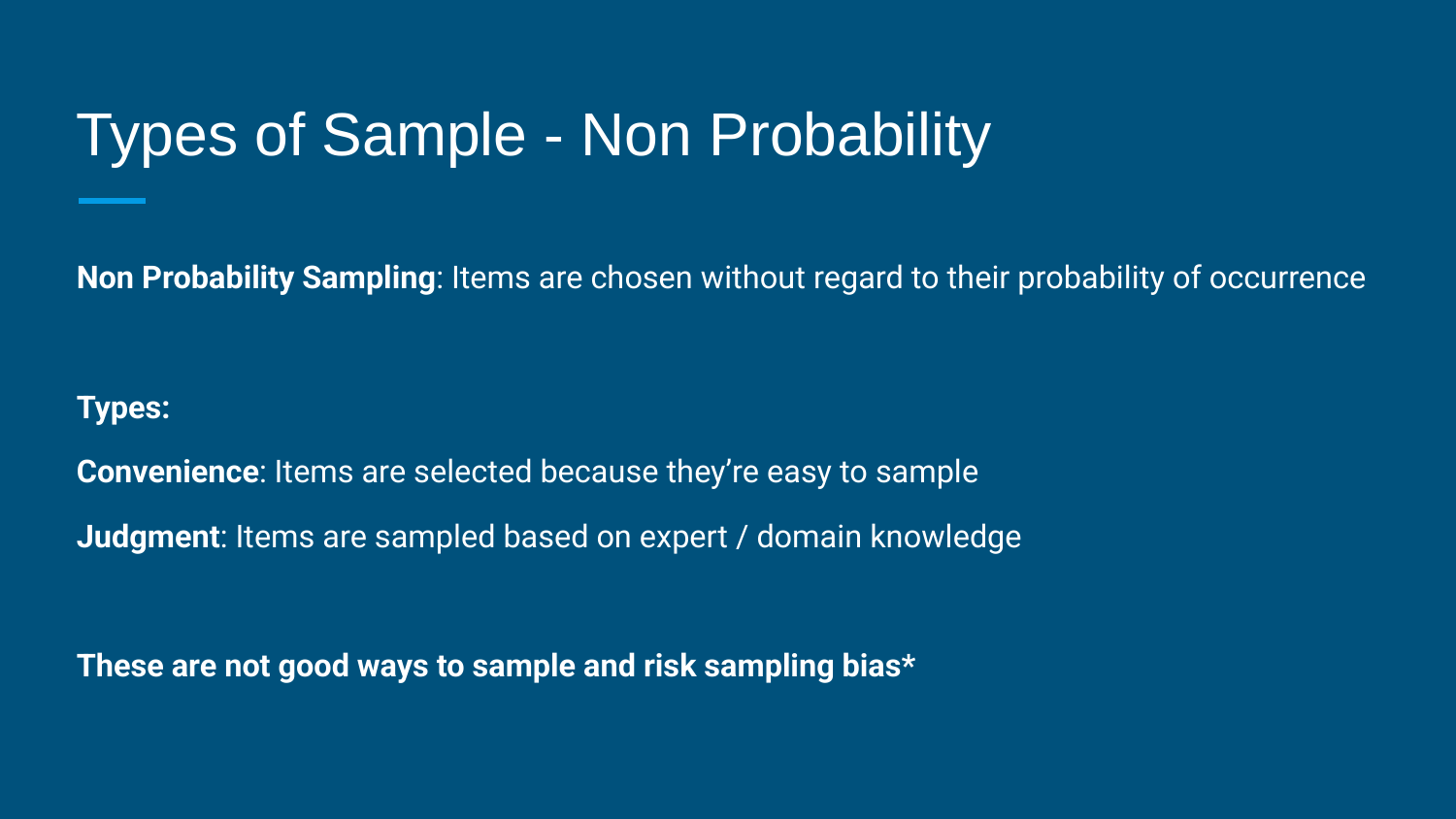

# Types of Sample - Non Probability
Non Probability Sampling: Items are chosen without regard to their probability of occurrence

Types:
Convenience: Items are selected because they’re easy to sample
Judgment: Items are sampled based on expert / domain knowledge

These are not good ways to sample and risk sampling bias*